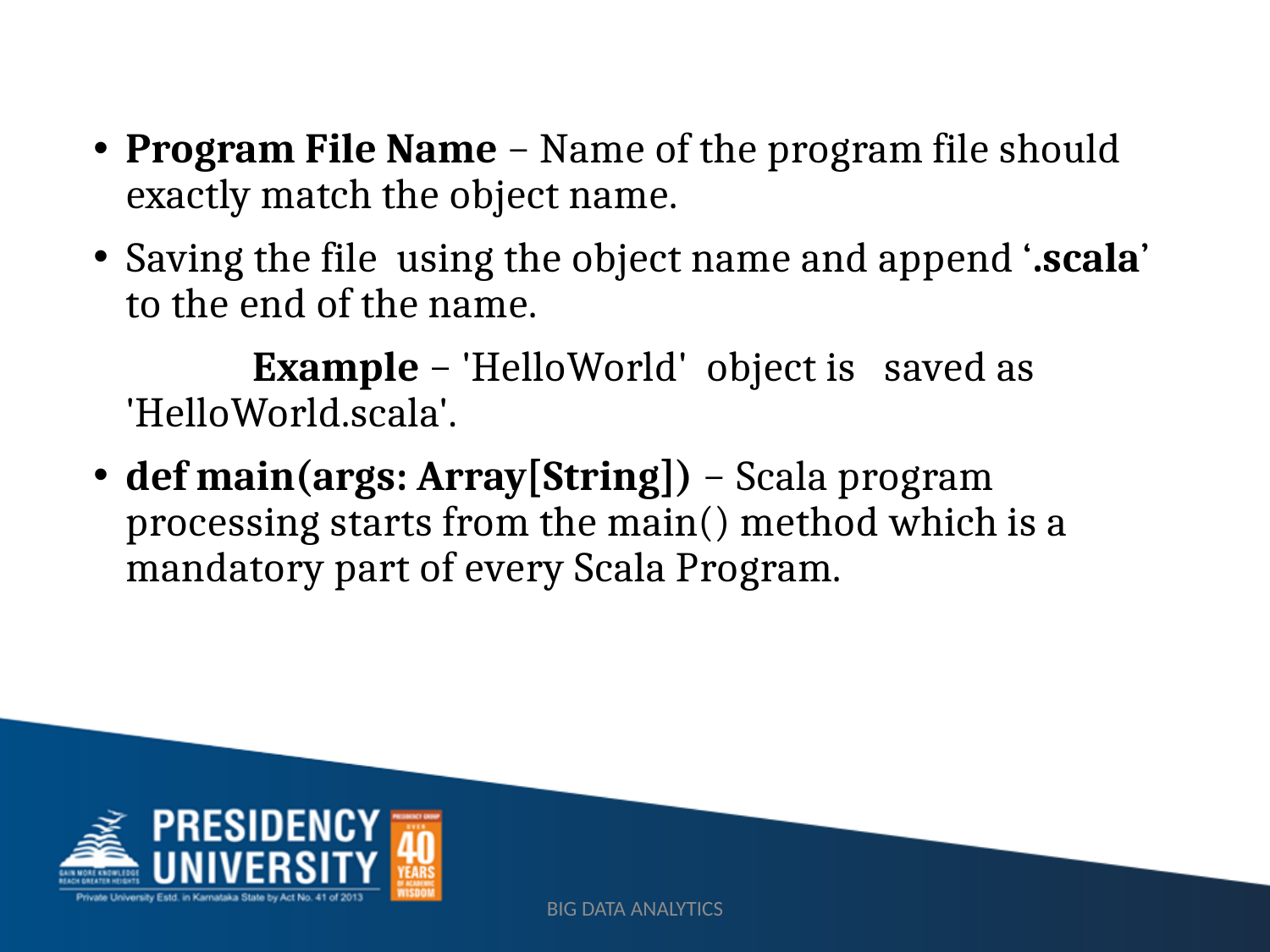

Program File Name − Name of the program file should exactly match the object name.
Saving the file  using the object name and append ‘.scala’ to the end of the name.
		Example − 'HelloWorld'  object is   saved as 'HelloWorld.scala'.
def main(args: Array[String]) − Scala program processing starts from the main() method which is a mandatory part of every Scala Program.

BIG DATA ANALYTICS